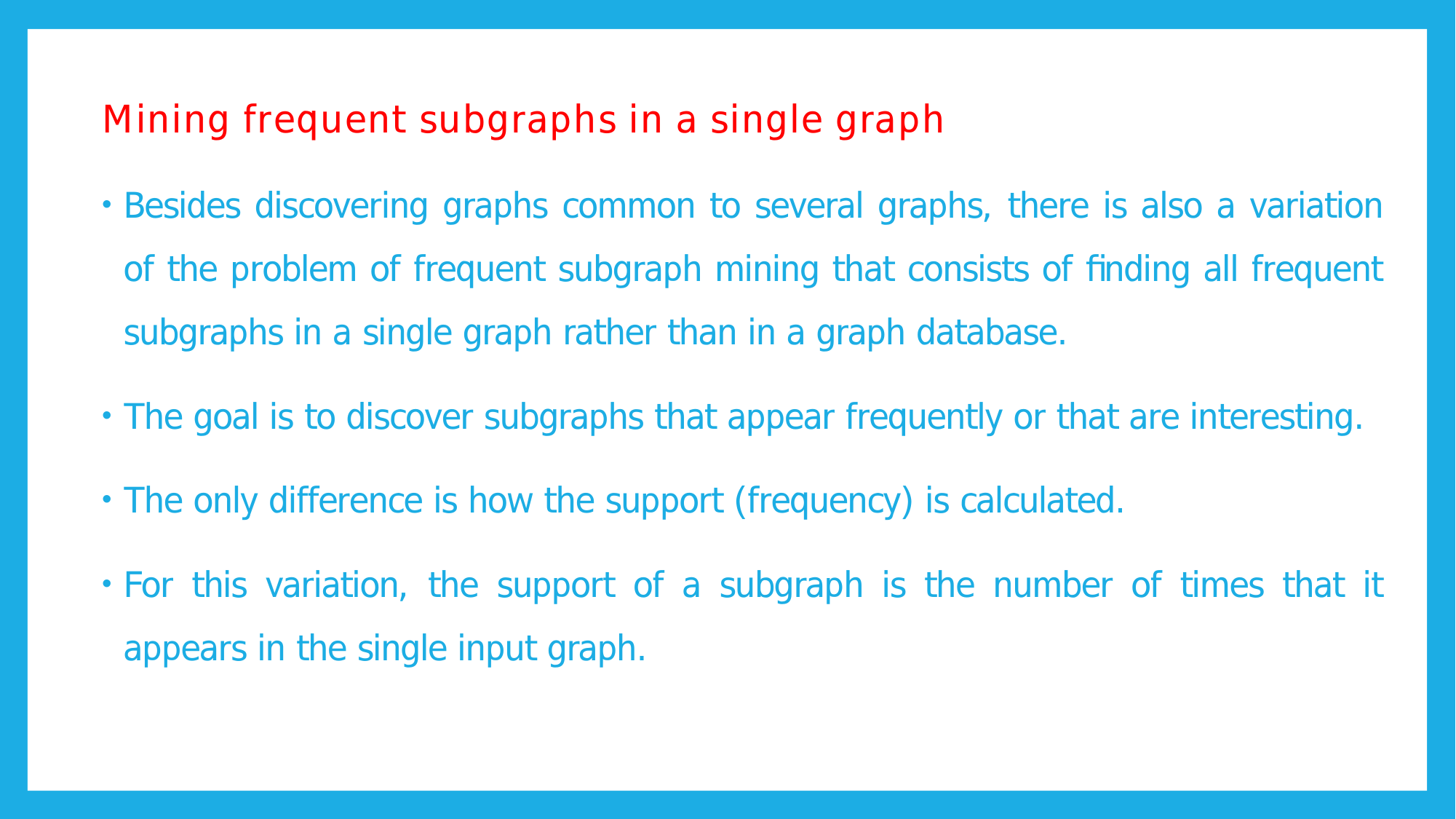

Mining frequent subgraphs in a single graph
Besides discovering graphs common to several graphs, there is also a variation of the problem of frequent subgraph mining that consists of finding all frequent subgraphs in a single graph rather than in a graph database.
The goal is to discover subgraphs that appear frequently or that are interesting.
The only difference is how the support (frequency) is calculated.
For this variation, the support of a subgraph is the number of times that it appears in the single input graph.